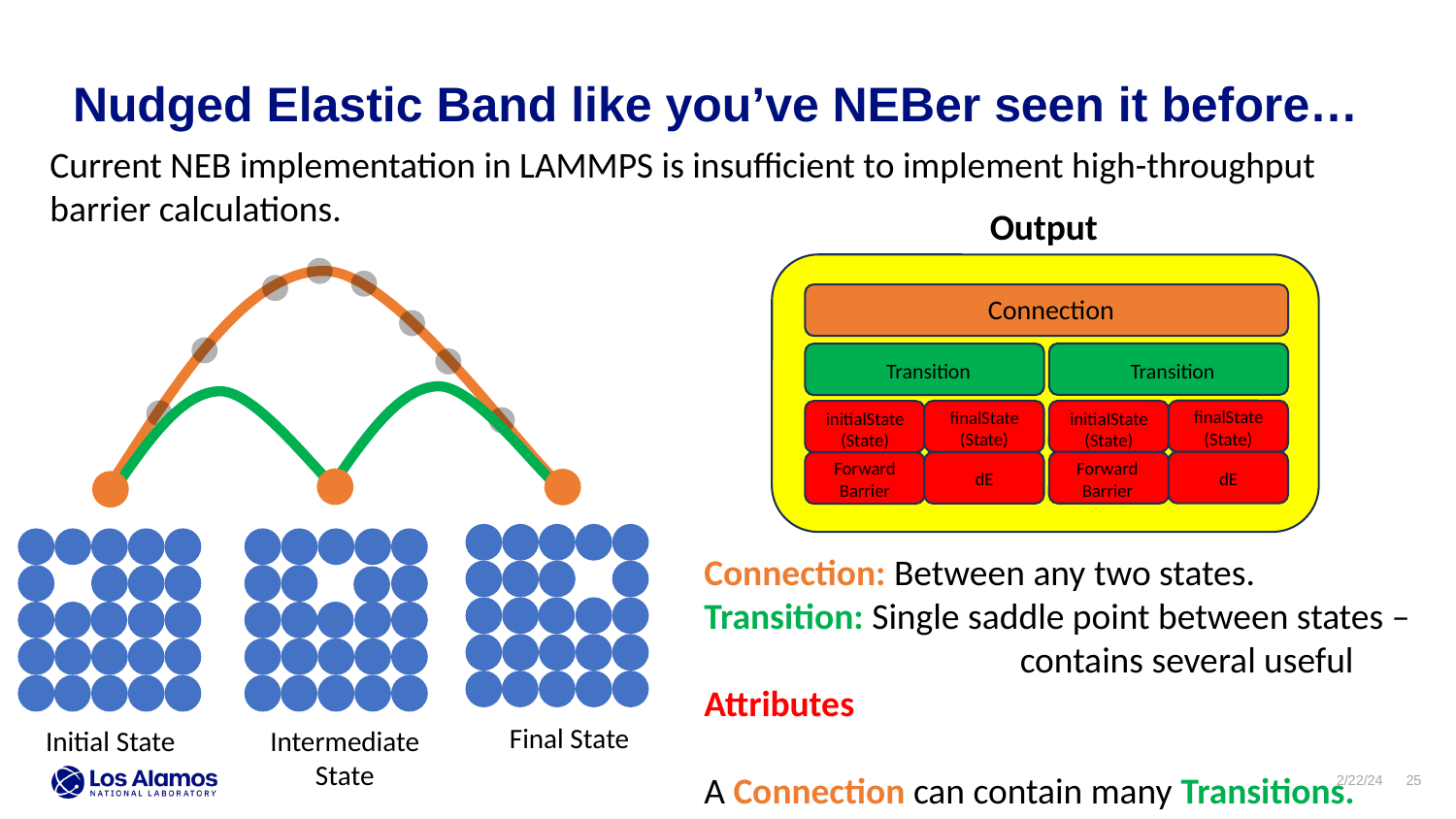

Nudged Elastic Band like you’ve NEBer seen it before…
Current NEB implementation in LAMMPS is insufficient to implement high-throughput barrier calculations.
Output

Connection

Transition
Transition
finalState (State)
finalState (State)
initialState (State)
initialState (State)

Forward Barrier
Forward Barrier

dE
dE

Connection: Between any two states.
Transition: Single saddle point between states – 		    	   contains several useful Attributes

A Connection can contain many Transitions.
Connection object returned to the user.
Final State
Initial State
Intermediate
State